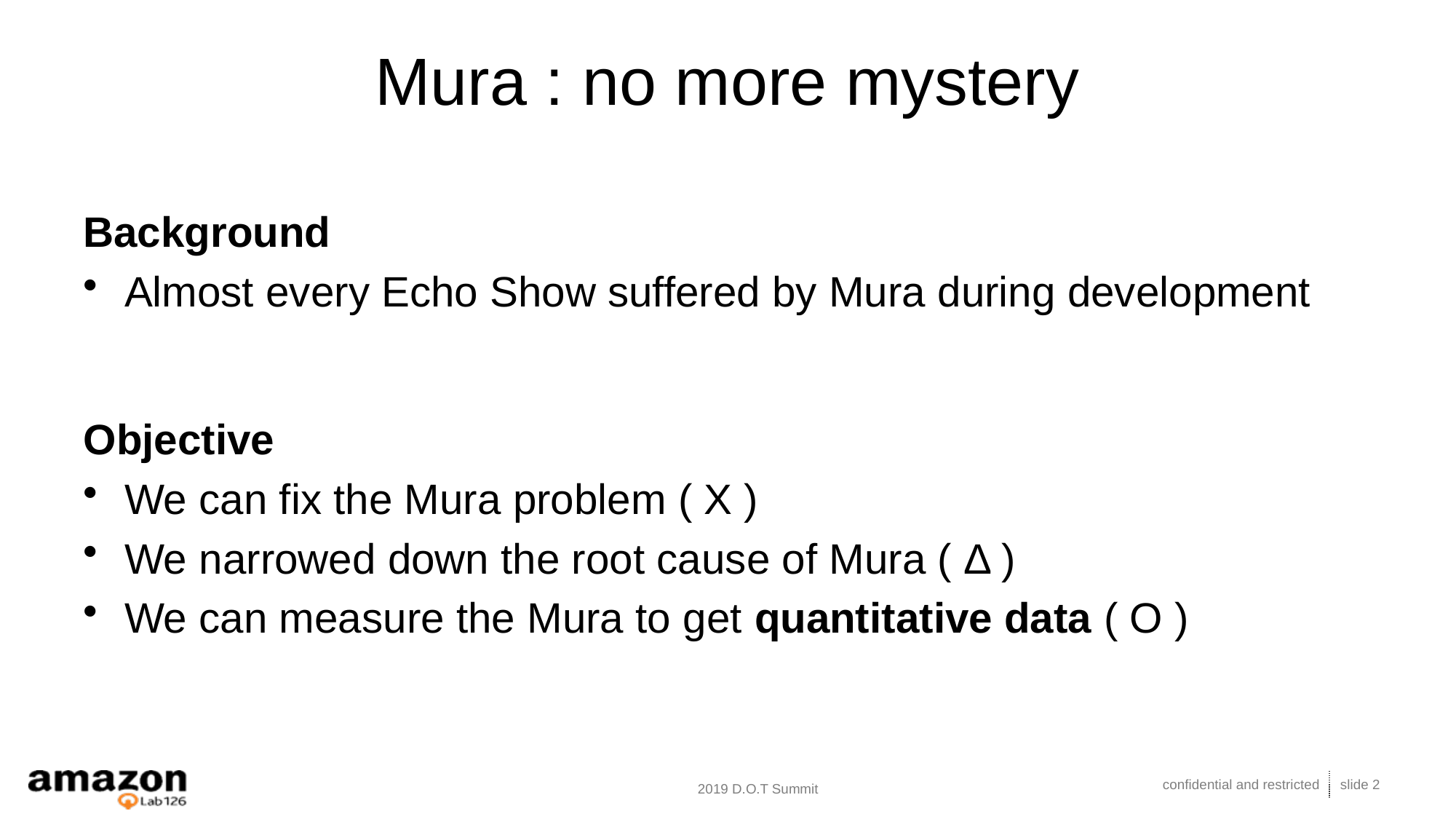

# Mura : no more mystery
Background
Almost every Echo Show suffered by Mura during development

Objective
We can fix the Mura problem ( X )
We narrowed down the root cause of Mura ( Δ )
We can measure the Mura to get quantitative data ( O )